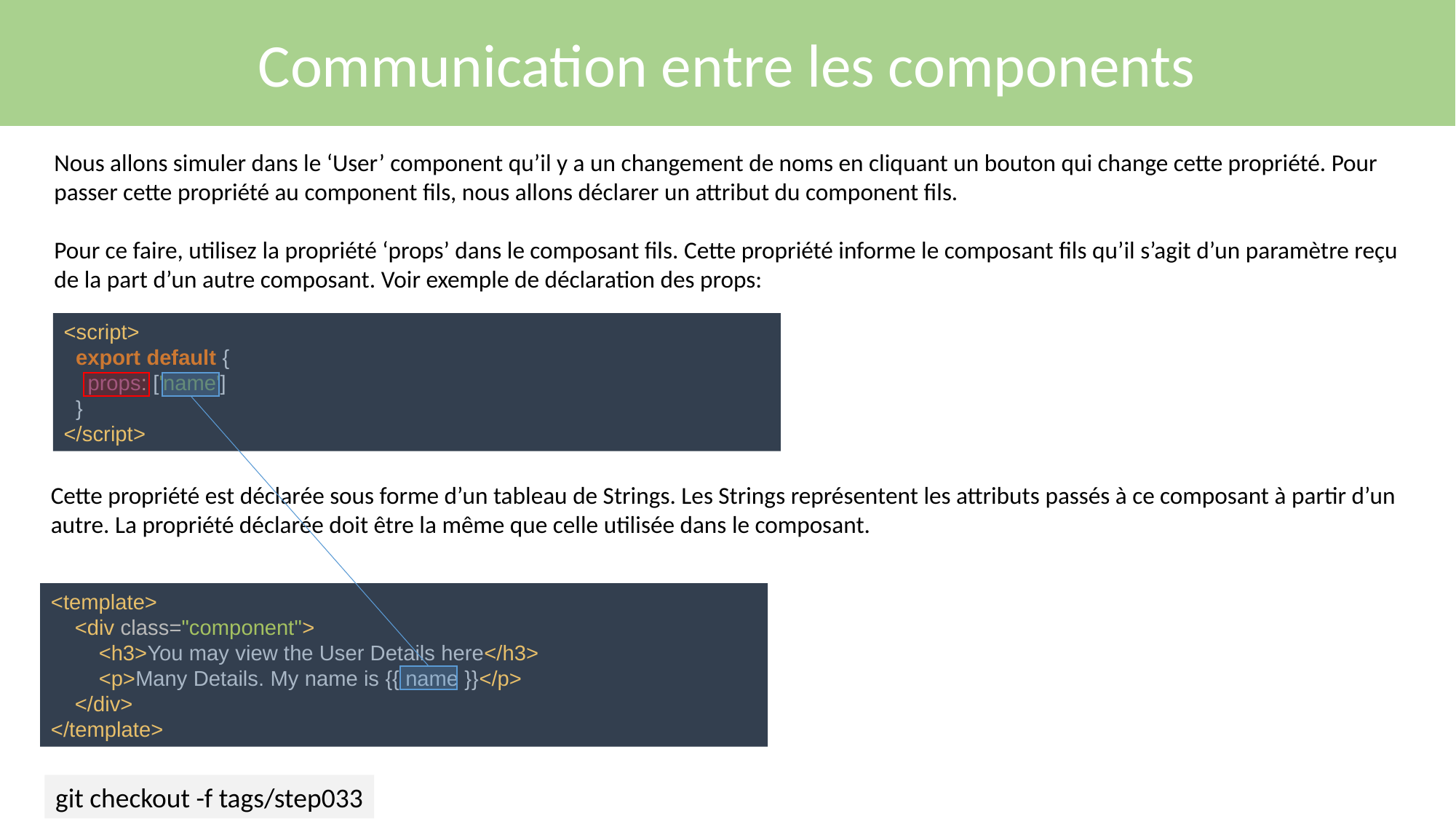

Communication entre les components
Nous allons simuler dans le ‘User’ component qu’il y a un changement de noms en cliquant un bouton qui change cette propriété. Pour passer cette propriété au component fils, nous allons déclarer un attribut du component fils.

Pour ce faire, utilisez la propriété ‘props’ dans le composant fils. Cette propriété informe le composant fils qu’il s’agit d’un paramètre reçu de la part d’un autre composant. Voir exemple de déclaration des props:
<script>
  export default {
    props: ['name']
  }
</script>

Cette propriété est déclarée sous forme d’un tableau de Strings. Les Strings représentent les attributs passés à ce composant à partir d’un autre. La propriété déclarée doit être la même que celle utilisée dans le composant.
<template>
    <div class="component">
        <h3>You may view the User Details here</h3>
        <p>Many Details. My name is {{ name }}</p>
    </div>
</template>

git checkout -f tags/step033